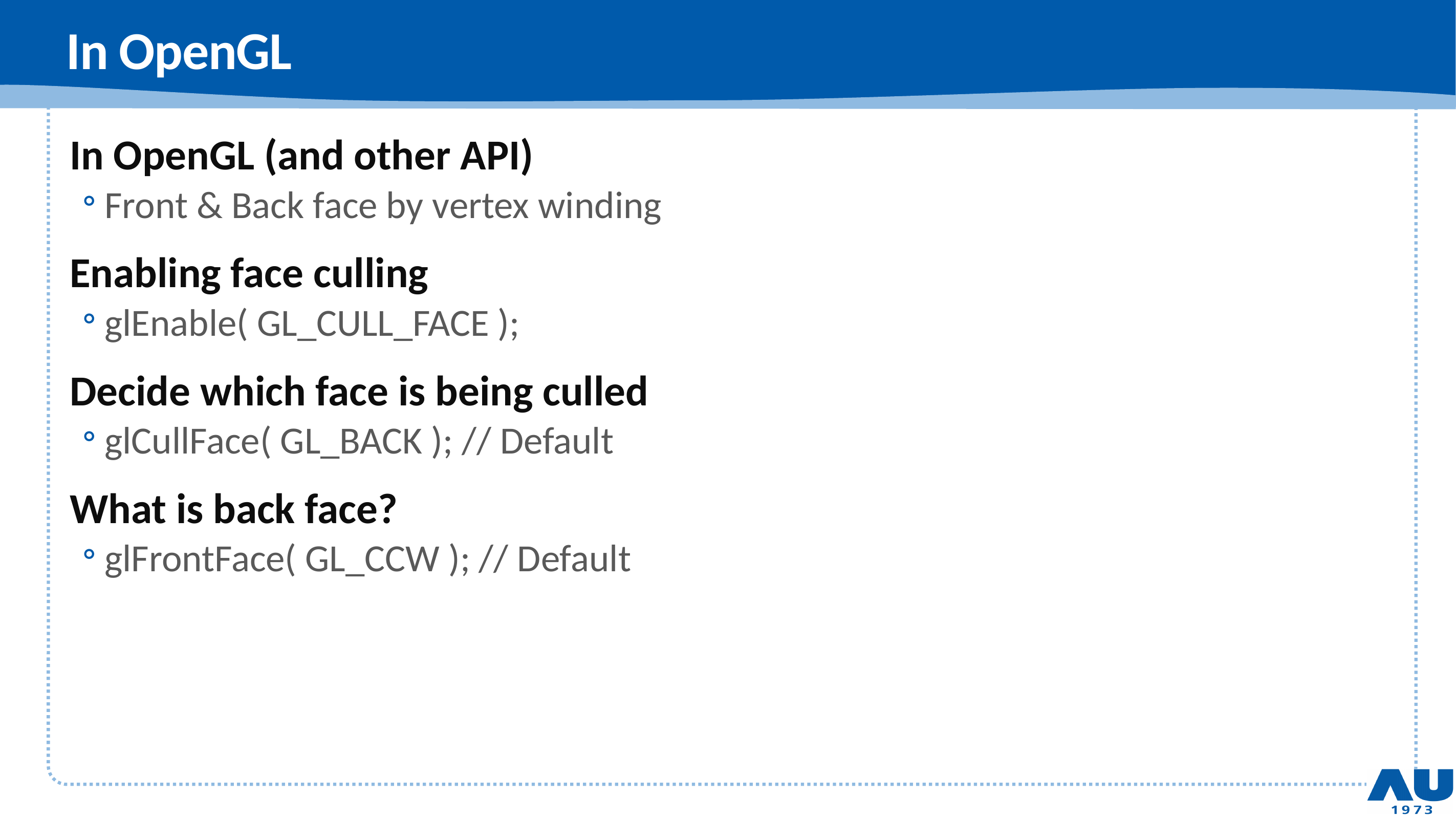

# In OpenGL
In OpenGL (and other API)
Front & Back face by vertex winding
Enabling face culling
glEnable( GL_CULL_FACE );
Decide which face is being culled
glCullFace( GL_BACK ); // Default
What is back face?
glFrontFace( GL_CCW ); // Default